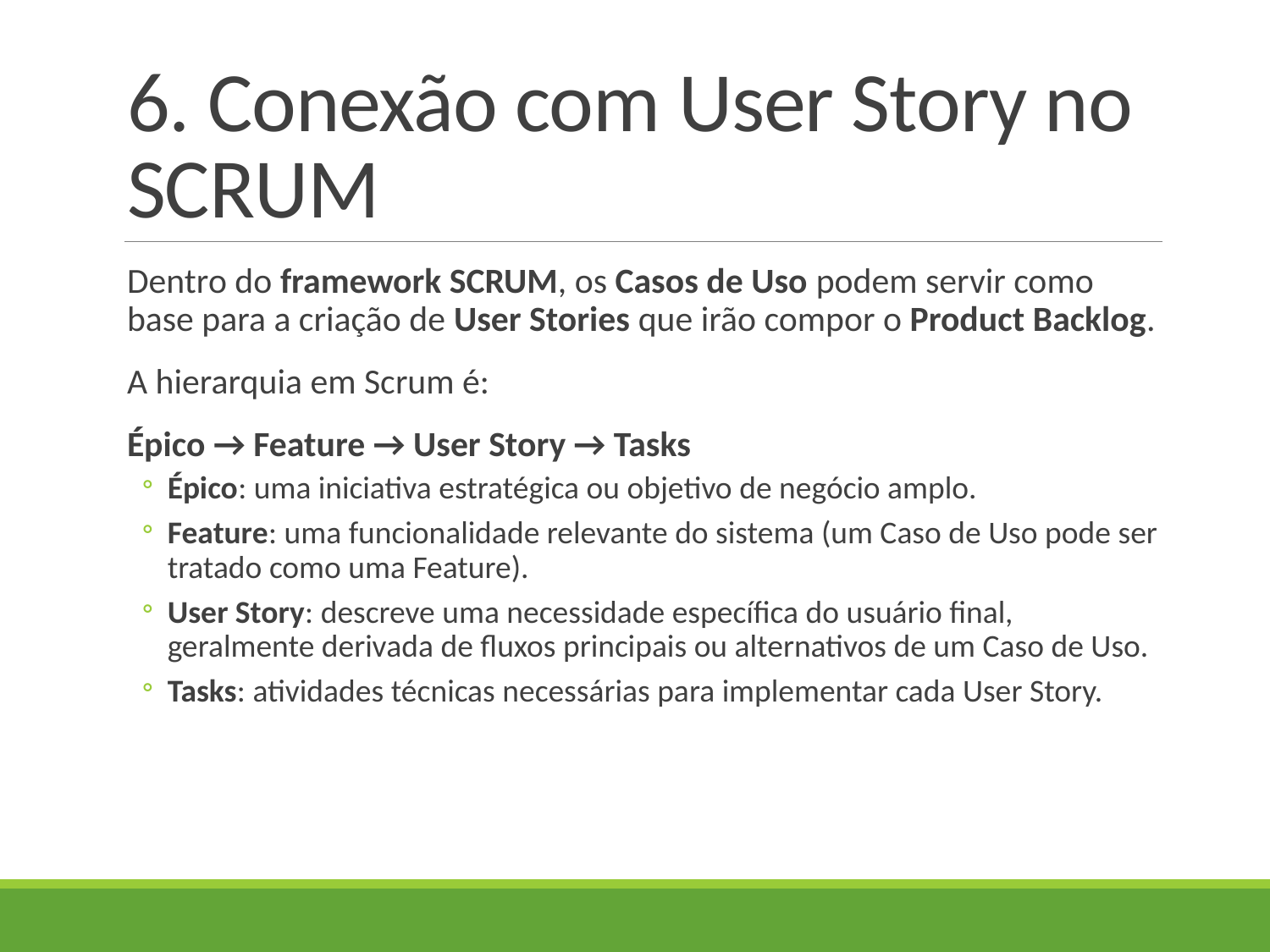

# 6. Conexão com User Story no SCRUM
Dentro do framework SCRUM, os Casos de Uso podem servir como base para a criação de User Stories que irão compor o Product Backlog.
A hierarquia em Scrum é:
Épico → Feature → User Story → Tasks
Épico: uma iniciativa estratégica ou objetivo de negócio amplo.
Feature: uma funcionalidade relevante do sistema (um Caso de Uso pode ser tratado como uma Feature).
User Story: descreve uma necessidade específica do usuário final, geralmente derivada de fluxos principais ou alternativos de um Caso de Uso.
Tasks: atividades técnicas necessárias para implementar cada User Story.